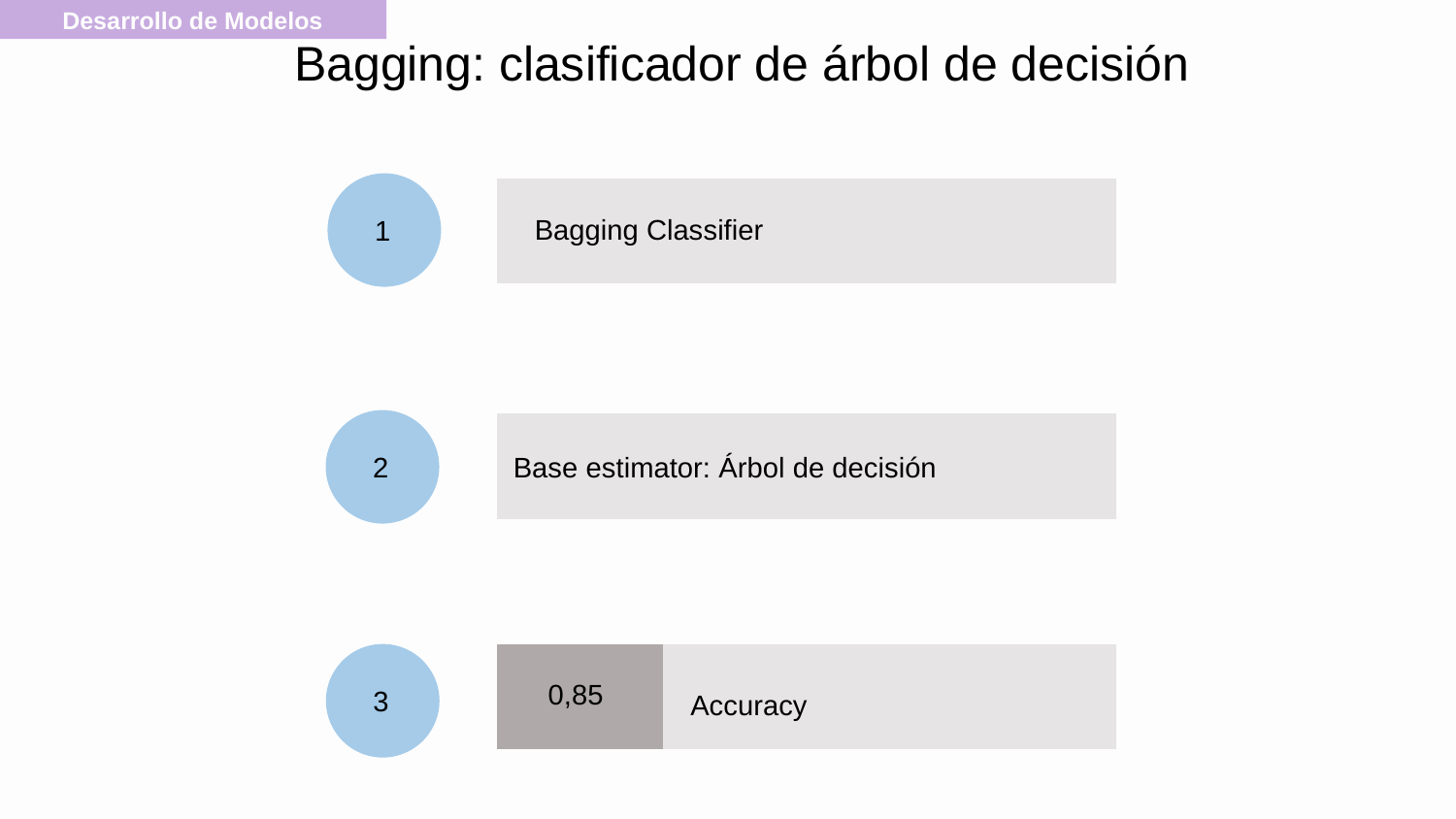

Desarrollo de Modelos
Bagging: clasificador de árbol de decisión
  1

Bagging Classifier
  2

Base estimator: Árbol de decisión
  3

0,85
Accuracy